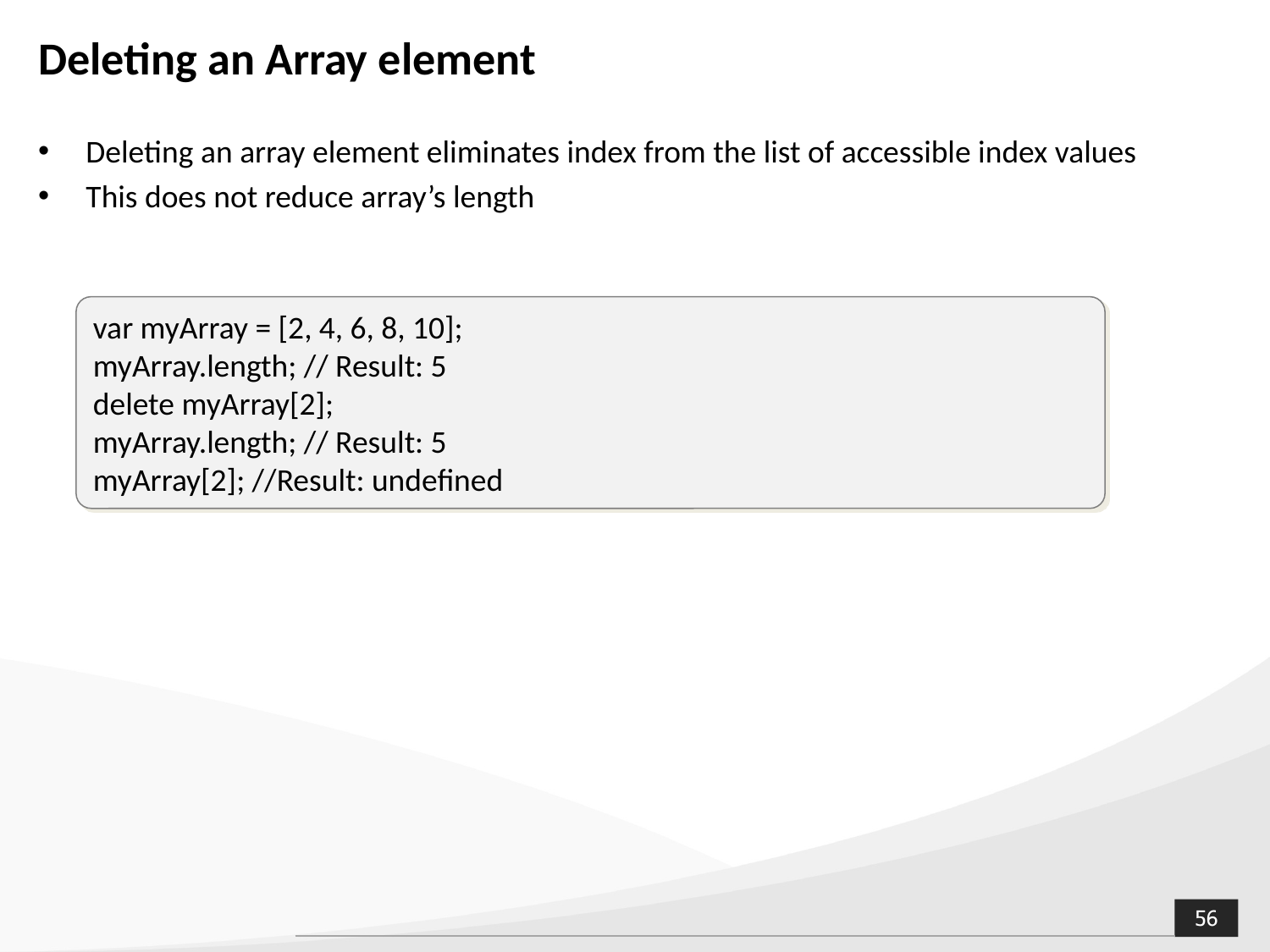

# Deleting an Array element
Deleting an array element eliminates index from the list of accessible index values
This does not reduce array’s length

var myArray = [2, 4, 6, 8, 10];
myArray.length; // Result: 5
delete myArray[2];
myArray.length; // Result: 5
myArray[2]; //Result: undefined